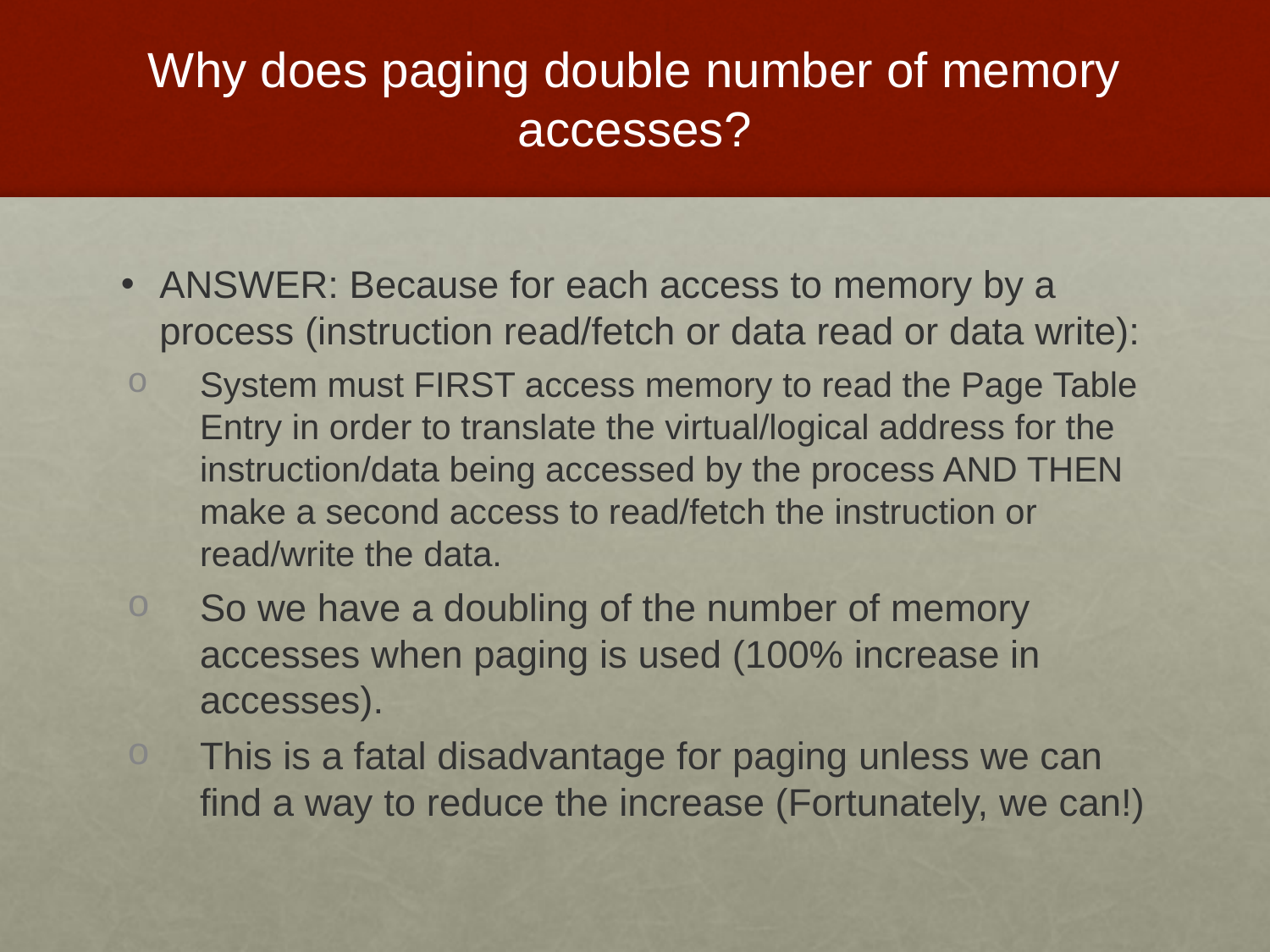

# Why does paging double number of memory accesses?
ANSWER: Because for each access to memory by a process (instruction read/fetch or data read or data write):
System must FIRST access memory to read the Page Table Entry in order to translate the virtual/logical address for the instruction/data being accessed by the process AND THEN make a second access to read/fetch the instruction or read/write the data.
So we have a doubling of the number of memory accesses when paging is used (100% increase in accesses).
This is a fatal disadvantage for paging unless we can find a way to reduce the increase (Fortunately, we can!)